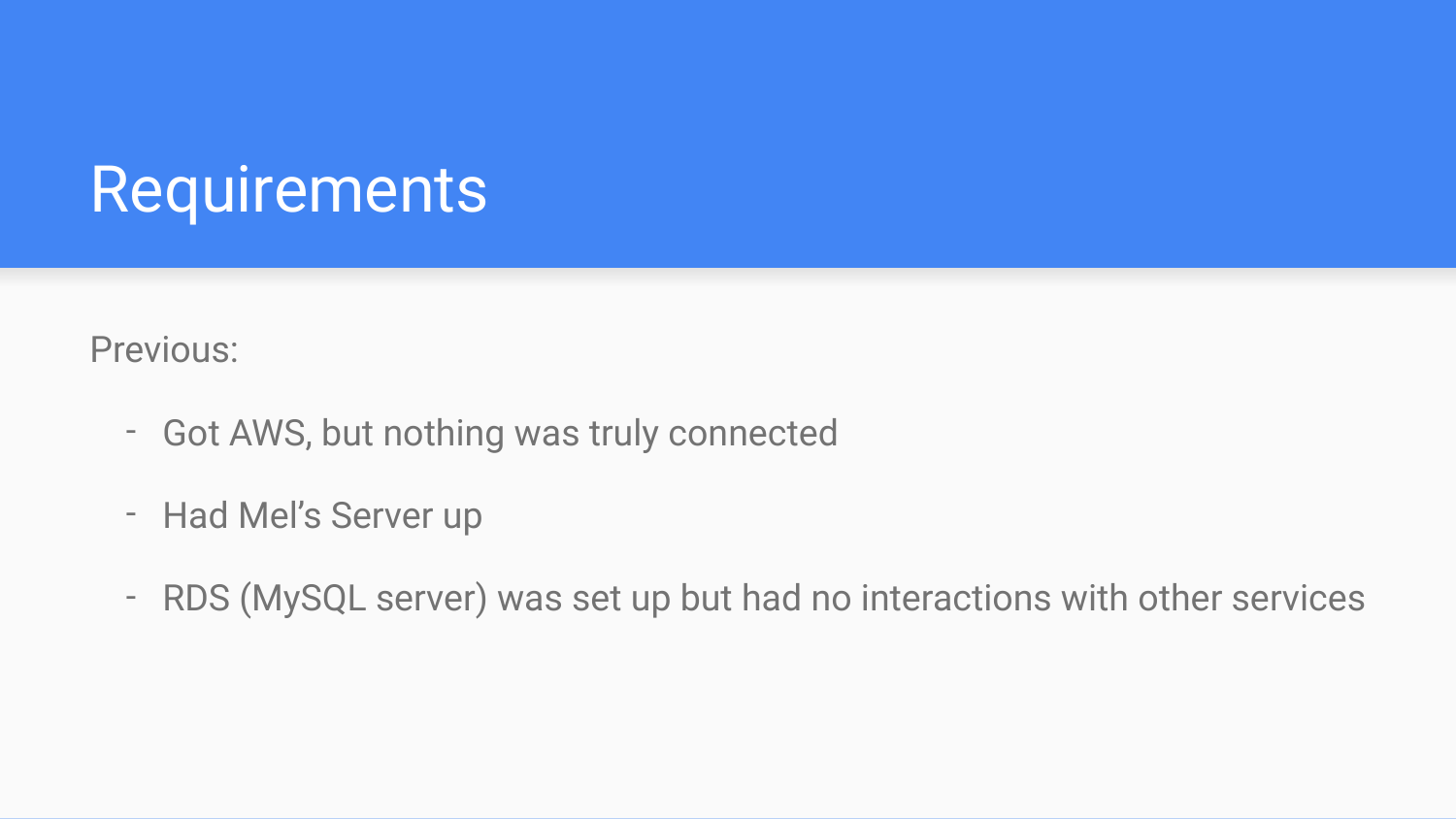

# Requirements
Previous:
Got AWS, but nothing was truly connected
Had Mel’s Server up
RDS (MySQL server) was set up but had no interactions with other services